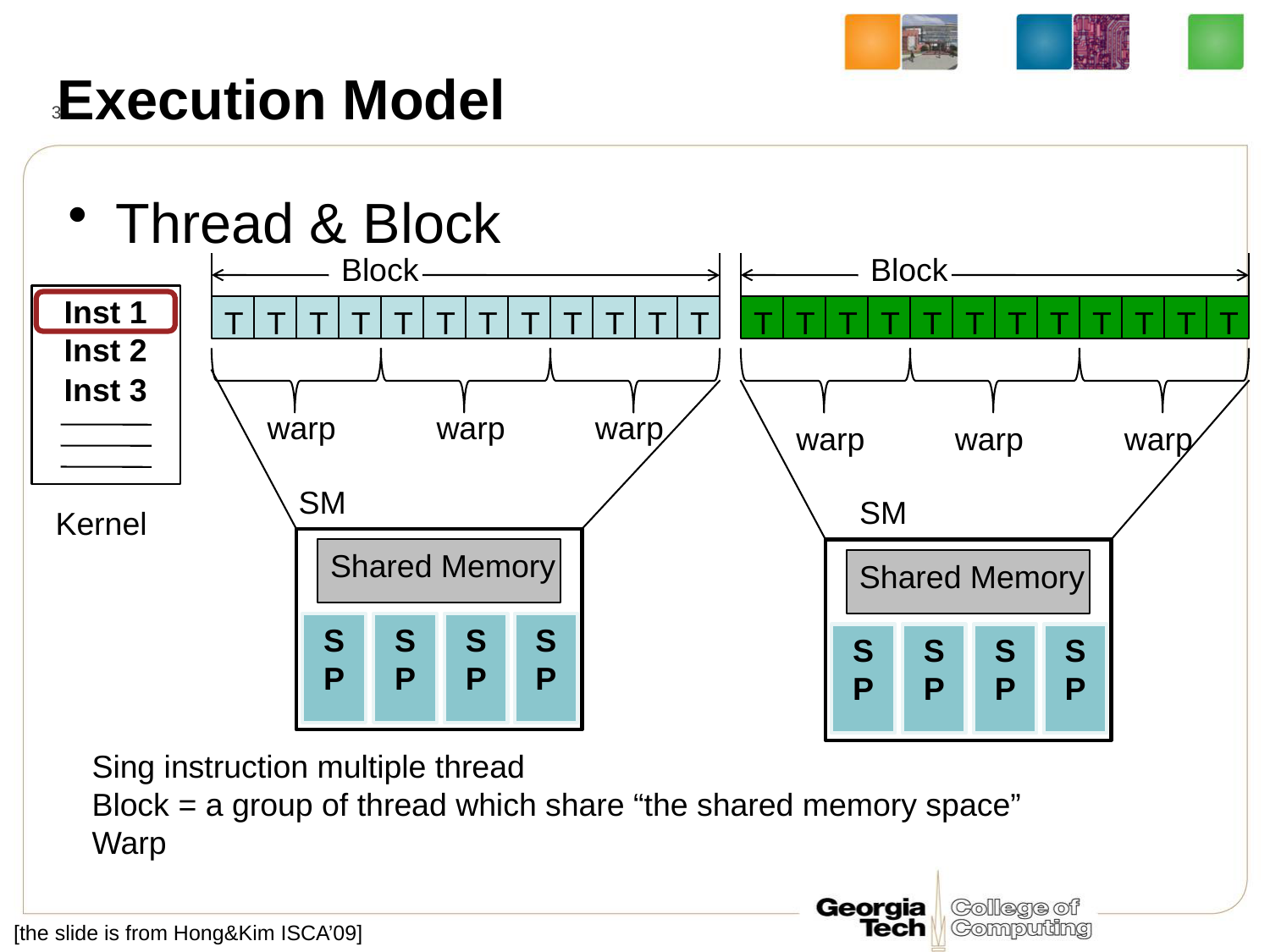

# Execution Model
3
Thread & Block
Block
Block

Inst 1
Inst 2
Inst 3

T
T

T
T
T
T

T
T
T
T

T
T
T
T

T
T
T
T

T
T
T
T

T
T
warp
warp
warp
warp
warp
warp
SM
SM
Kernel

Shared Memory

Shared Memory
SP
SP
SP
SP
SP
SP
SP
SP
Sing instruction multiple thread
Block = a group of thread which share “the shared memory space”
Warp
[the slide is from Hong&Kim ISCA’09]